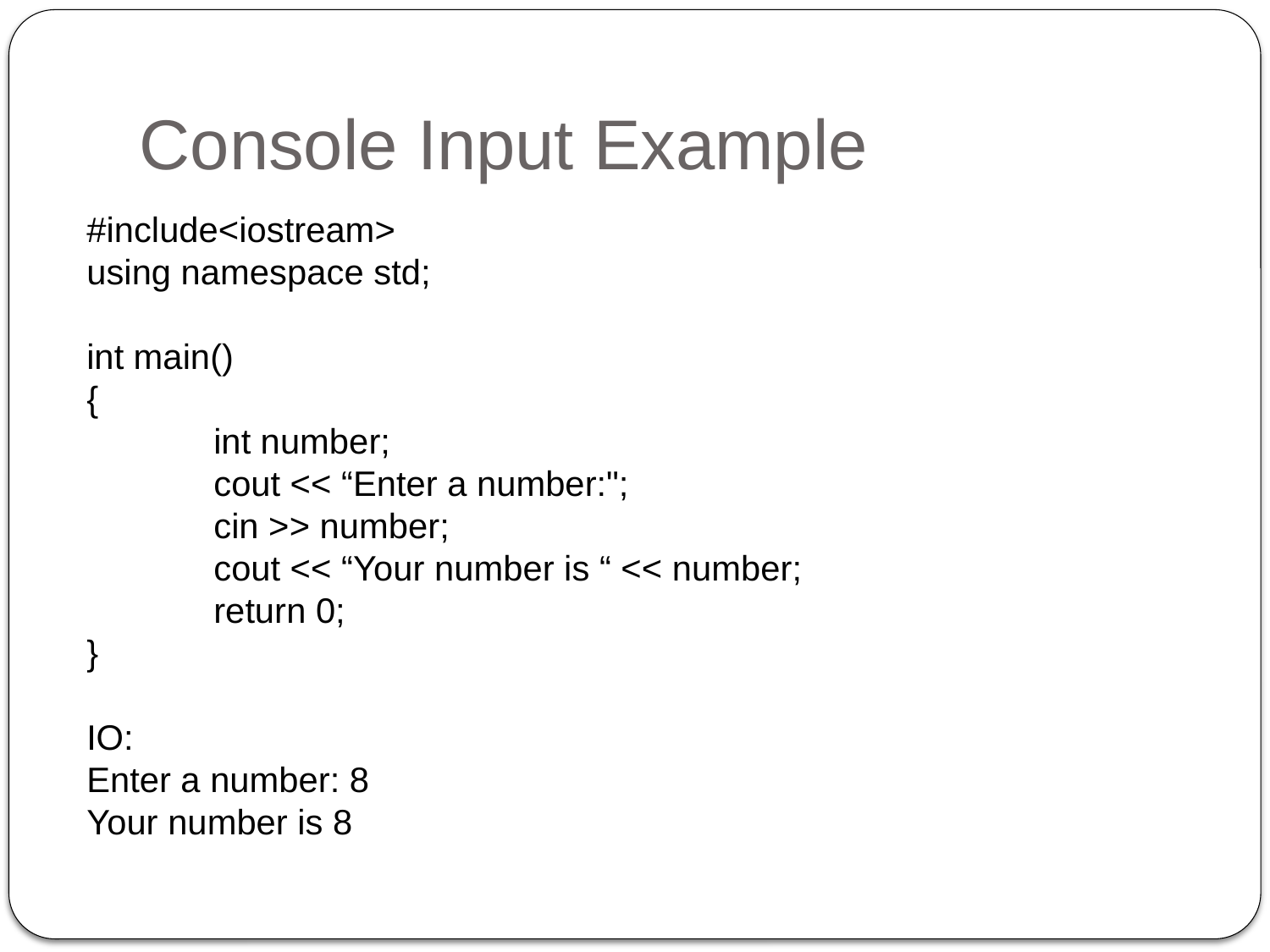

# Console Input Example
#include<iostream>
using namespace std;

int main()
{
	int number;
	cout << “Enter a number:";
	cin >> number;
	cout << “Your number is “ << number;
	return 0;
}

IO:
Enter a number: 8
Your number is 8